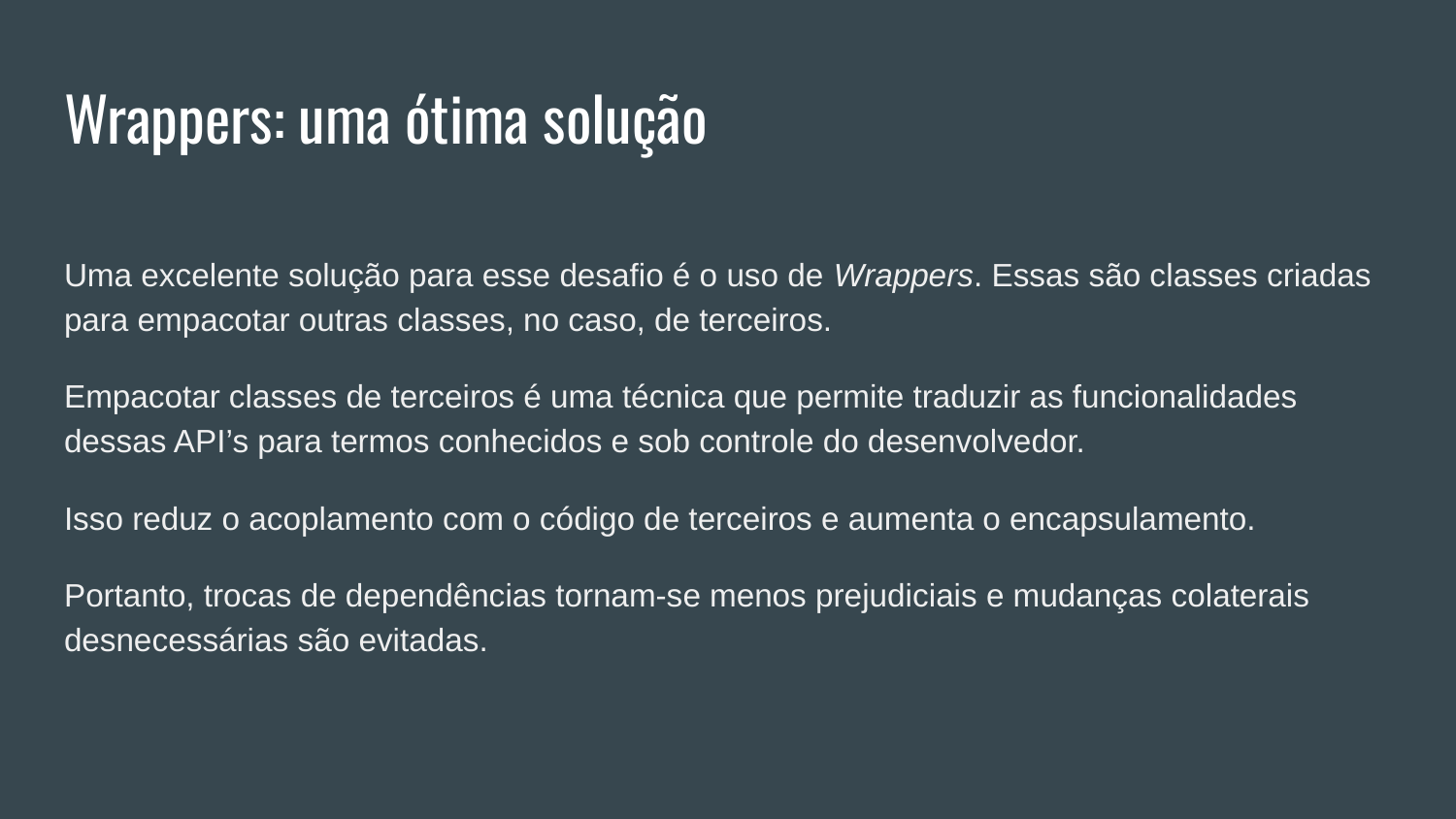

# Wrappers: uma ótima solução
Uma excelente solução para esse desafio é o uso de Wrappers. Essas são classes criadas para empacotar outras classes, no caso, de terceiros.
Empacotar classes de terceiros é uma técnica que permite traduzir as funcionalidades dessas API’s para termos conhecidos e sob controle do desenvolvedor.
Isso reduz o acoplamento com o código de terceiros e aumenta o encapsulamento.
Portanto, trocas de dependências tornam-se menos prejudiciais e mudanças colaterais desnecessárias são evitadas.